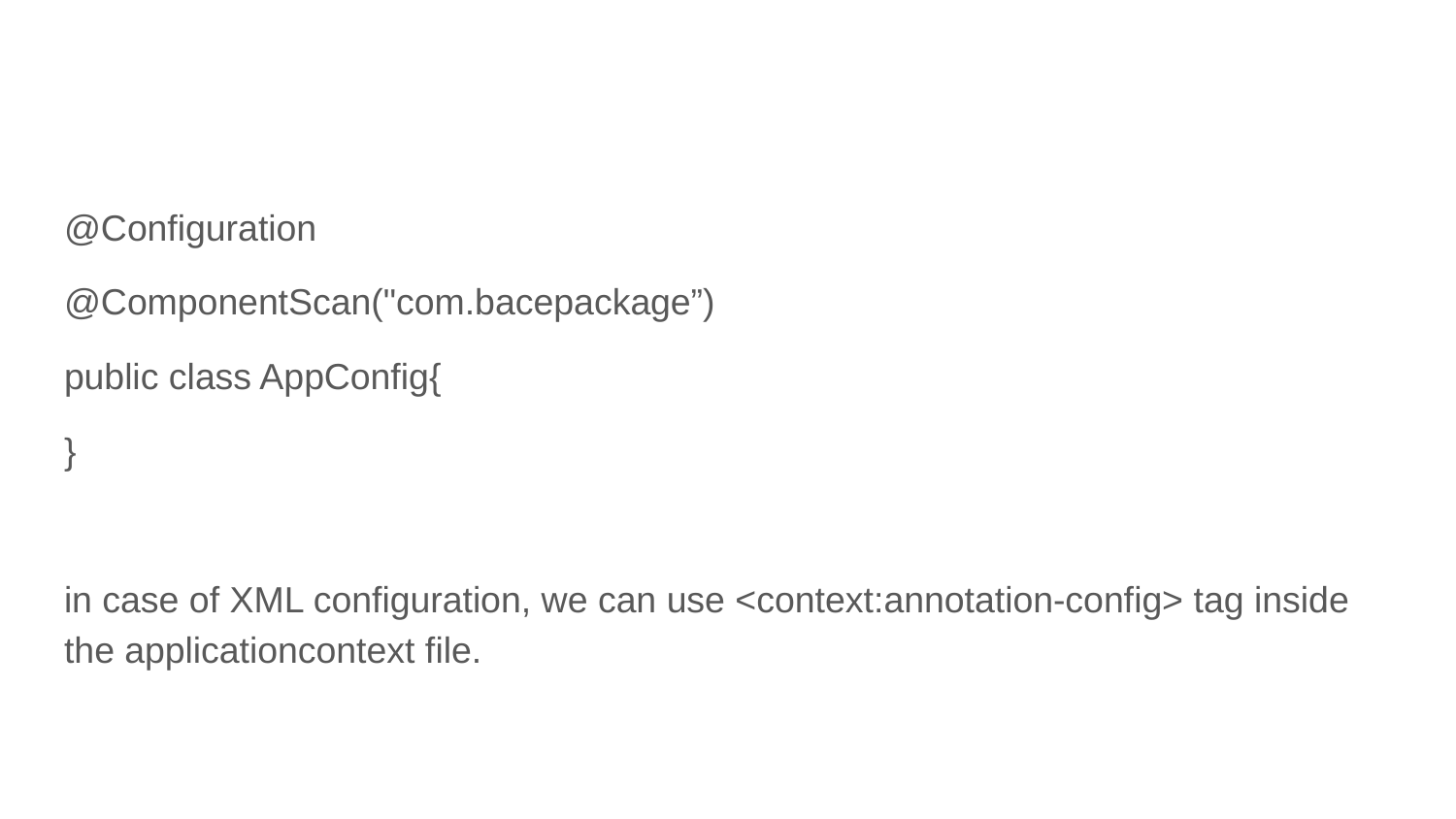

#
@Configuration
@ComponentScan("com.bacepackage”)
public class AppConfig{
}

in case of XML configuration, we can use <context:annotation-config> tag inside the applicationcontext file.